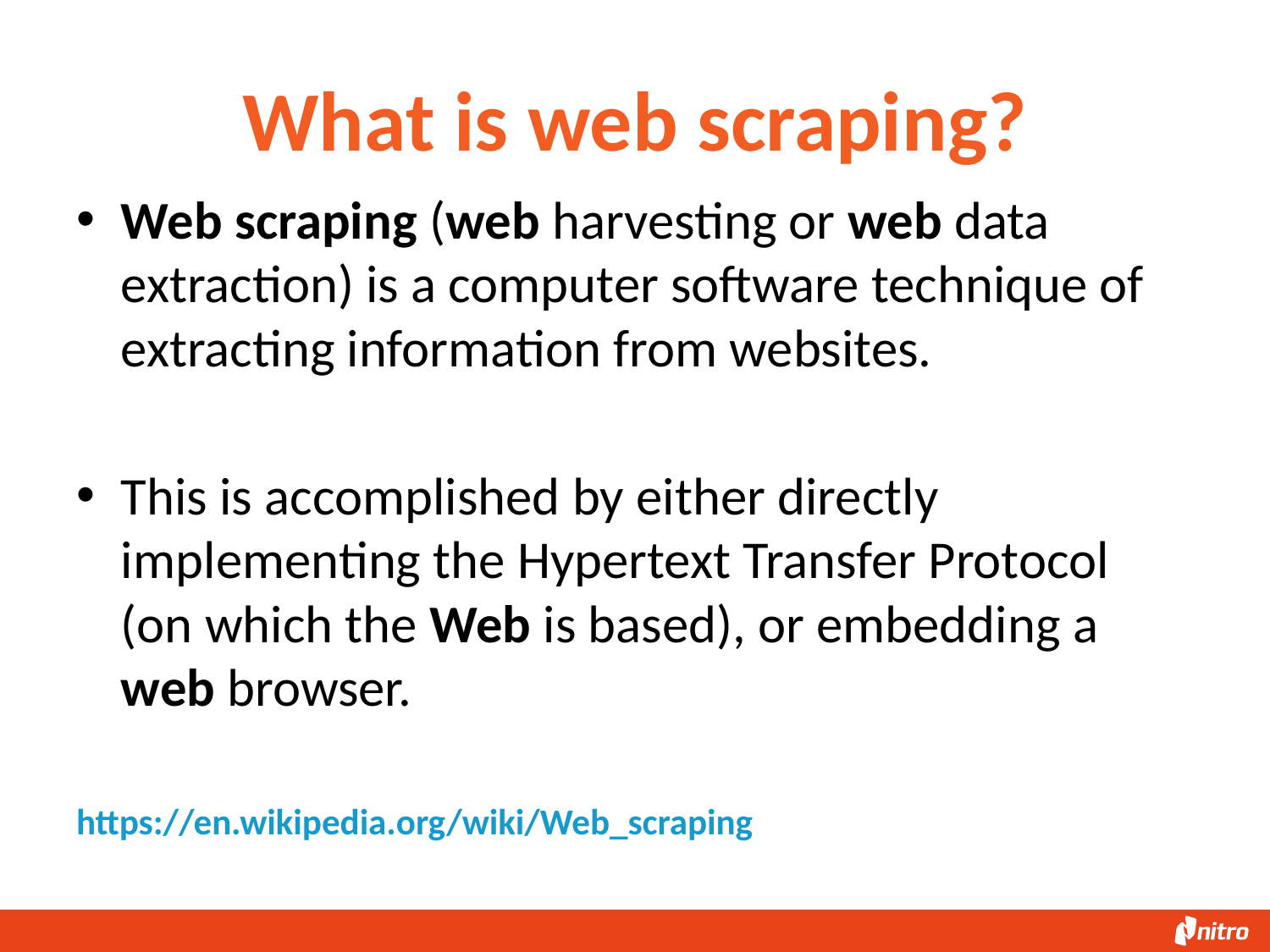

# What is web scraping?
Web scraping (web harvesting or web data extraction) is a computer software technique of extracting information from websites.

This is accomplished by either directly implementing the Hypertext Transfer Protocol (on which the Web is based), or embedding a web browser.

https://en.wikipedia.org/wiki/Web_scraping